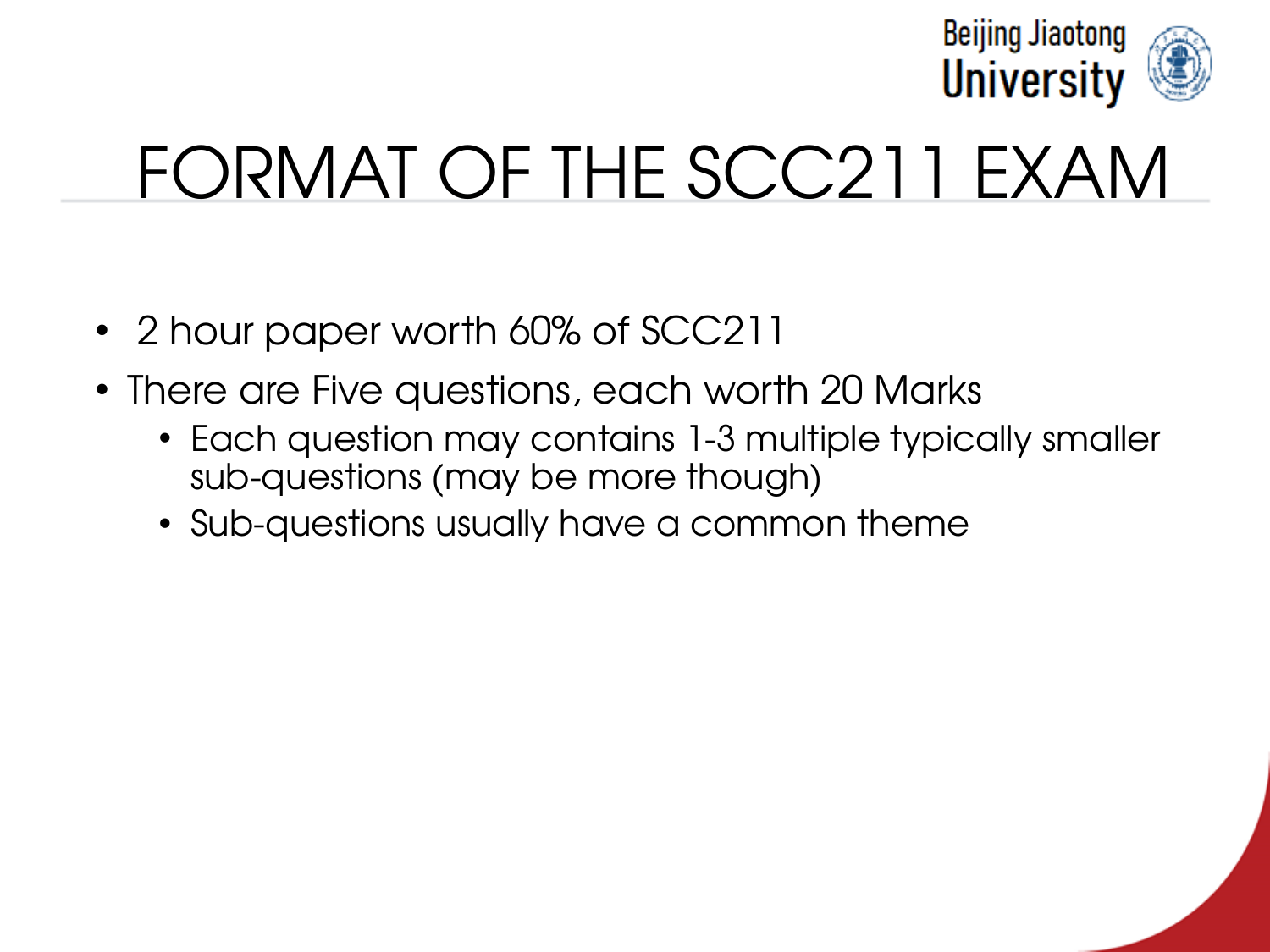

# Format of the SCC211 exam
 2 hour paper worth 60% of SCC211
There are Five questions, each worth 20 Marks
Each question may contains 1-3 multiple typically smaller sub-questions (may be more though)
Sub-questions usually have a common theme